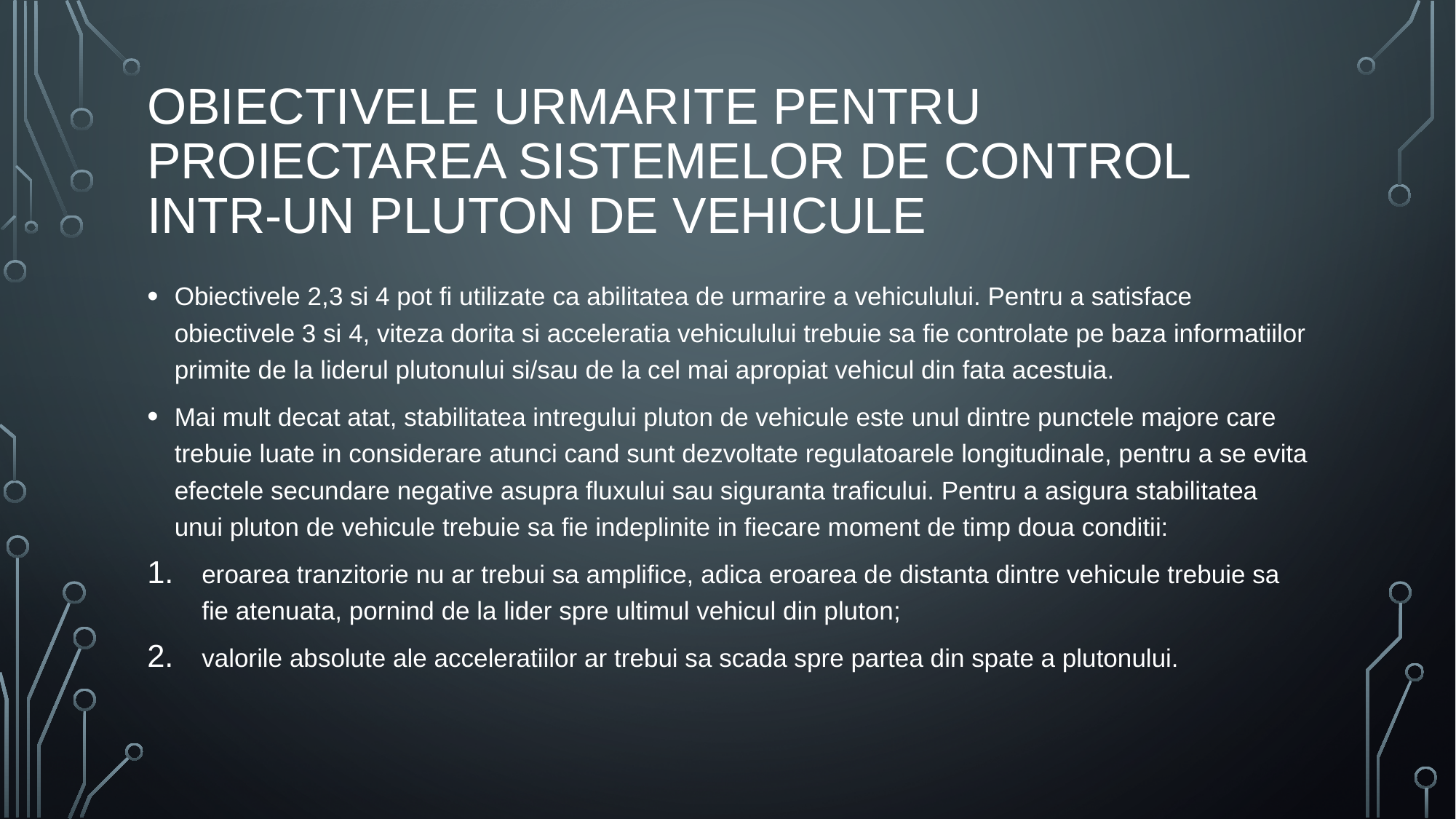

# Obiectivele urmarite pentru proiectarea sistemelor de control intr-un pluton de vehicule
Obiectivele 2,3 si 4 pot fi utilizate ca abilitatea de urmarire a vehiculului. Pentru a satisface obiectivele 3 si 4, viteza dorita si acceleratia vehiculului trebuie sa fie controlate pe baza informatiilor primite de la liderul plutonului si/sau de la cel mai apropiat vehicul din fata acestuia.
Mai mult decat atat, stabilitatea intregului pluton de vehicule este unul dintre punctele majore care trebuie luate in considerare atunci cand sunt dezvoltate regulatoarele longitudinale, pentru a se evita efectele secundare negative asupra fluxului sau siguranta traficului. Pentru a asigura stabilitatea unui pluton de vehicule trebuie sa fie indeplinite in fiecare moment de timp doua conditii:
eroarea tranzitorie nu ar trebui sa amplifice, adica eroarea de distanta dintre vehicule trebuie sa fie atenuata, pornind de la lider spre ultimul vehicul din pluton;
valorile absolute ale acceleratiilor ar trebui sa scada spre partea din spate a plutonului.